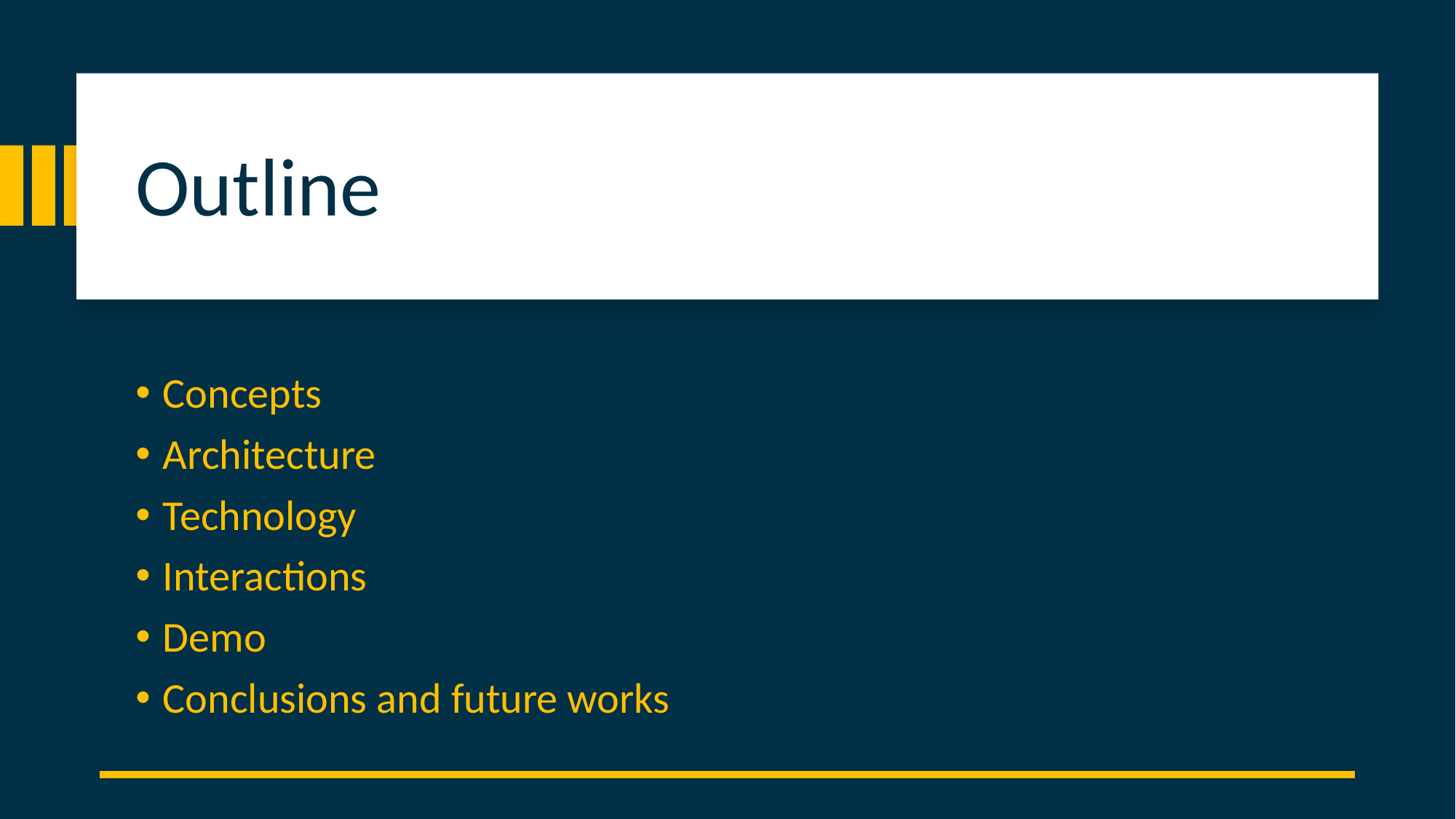

# Outline

Concepts
Architecture
Technology
Interactions
Demo
Conclusions and future works